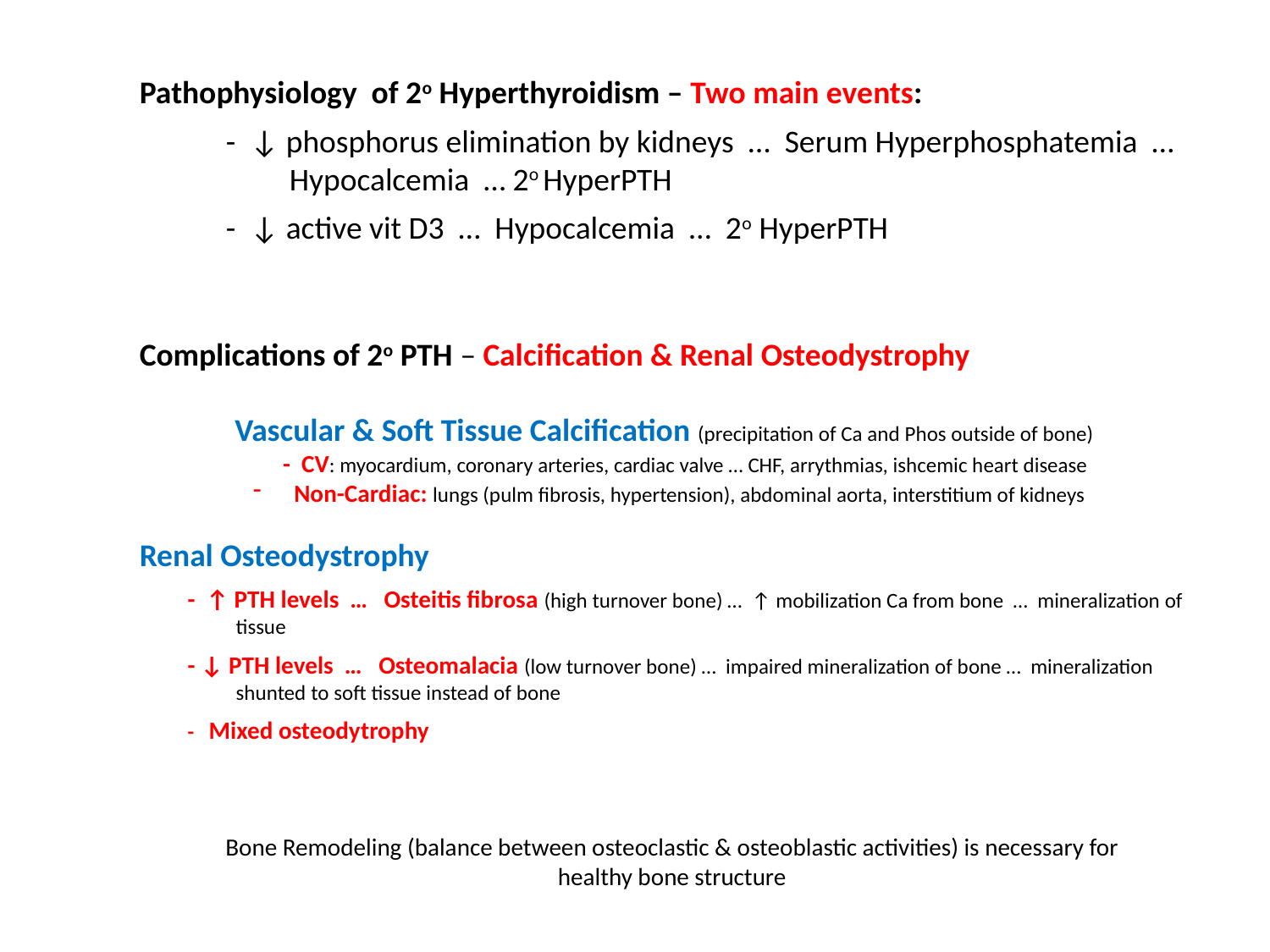

Pathophysiology  of 2o Hyperthyroidism – Two main events:
-  ↓ phosphorus elimination by kidneys  …  Serum Hyperphosphatemia  …  Hypocalcemia  … 2o HyperPTH
-  ↓ active vit D3  …  Hypocalcemia  …  2o HyperPTH
Complications of 2o PTH – Calcification & Renal Osteodystrophy
Vascular & Soft Tissue Calcification (precipitation of Ca and Phos outside of bone)
-  CV: myocardium, coronary arteries, cardiac valve … CHF, arrythmias, ishcemic heart disease
  Non-Cardiac: lungs (pulm fibrosis, hypertension), abdominal aorta, interstitium of kidneys
Renal Osteodystrophy
-  ↑ PTH levels  …   Osteitis fibrosa (high turnover bone) …  ↑ mobilization Ca from bone  …  mineralization of tissue
- ↓ PTH levels  …   Osteomalacia (low turnover bone) …  impaired mineralization of bone …  mineralization shunted to soft tissue instead of bone
-   Mixed osteodytrophy
Bone Remodeling (balance between osteoclastic & osteoblastic activities) is necessary for healthy bone structure